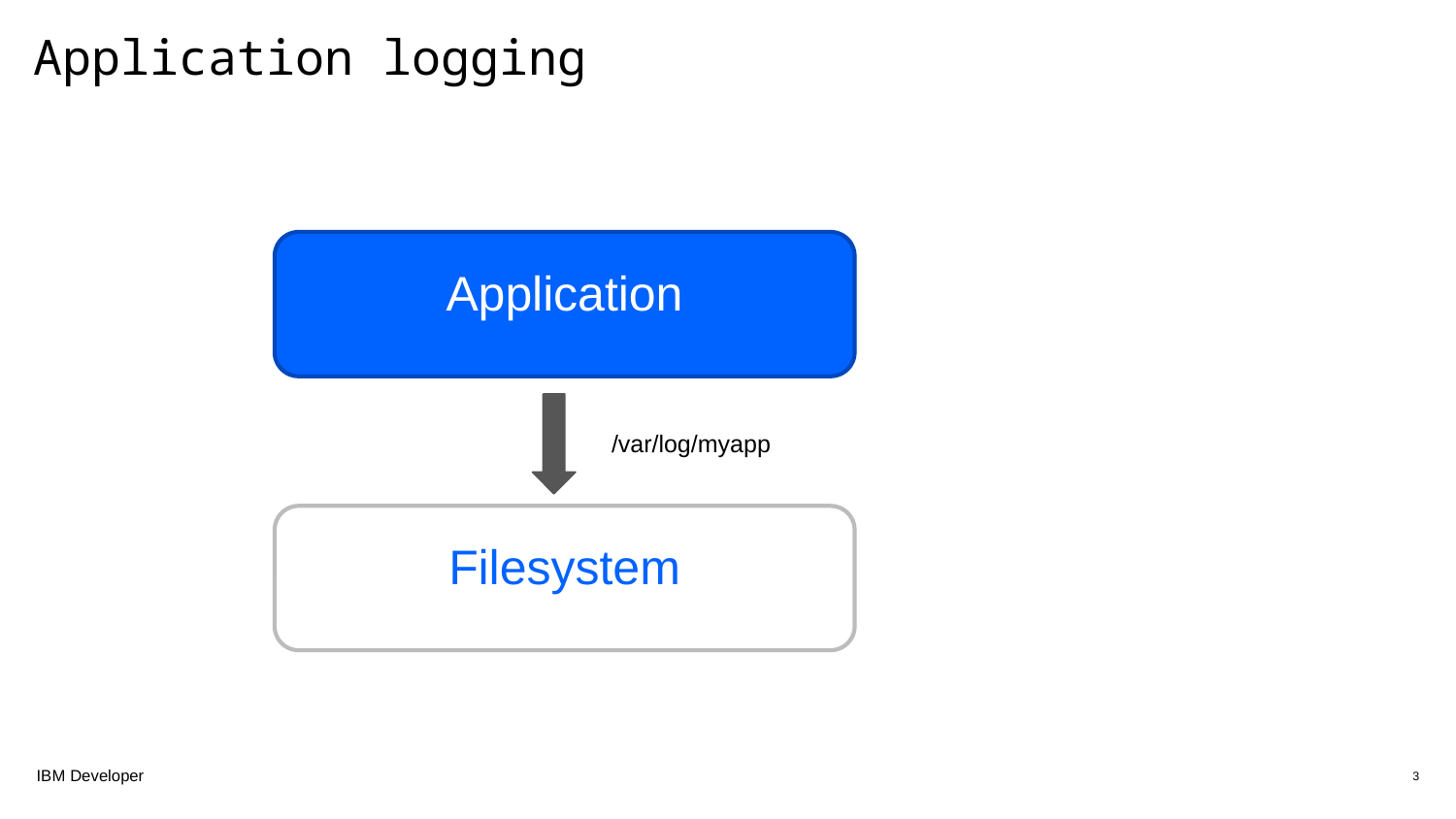

# Application logging
Application

/var/log/myapp
Filesystem
IBM Developer
3